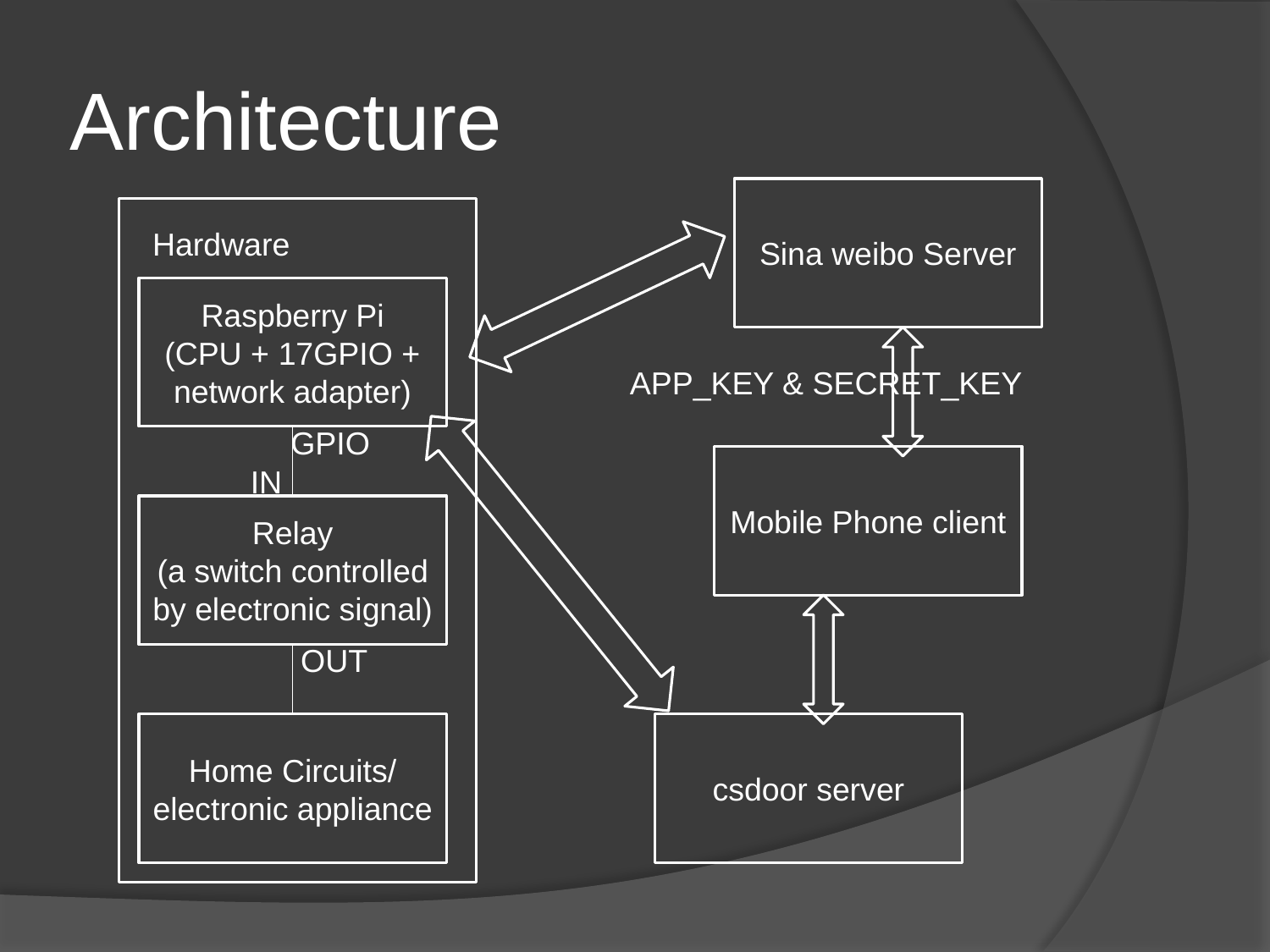

# Architecture
Sina weibo Server

Hardware

Raspberry Pi
(CPU + 17GPIO + network adapter)

APP_KEY & SECRET_KEY
GPIO
Mobile Phone client
IN
Relay
(a switch controlled by electronic signal)

OUT
Home Circuits/ electronic appliance
csdoor server